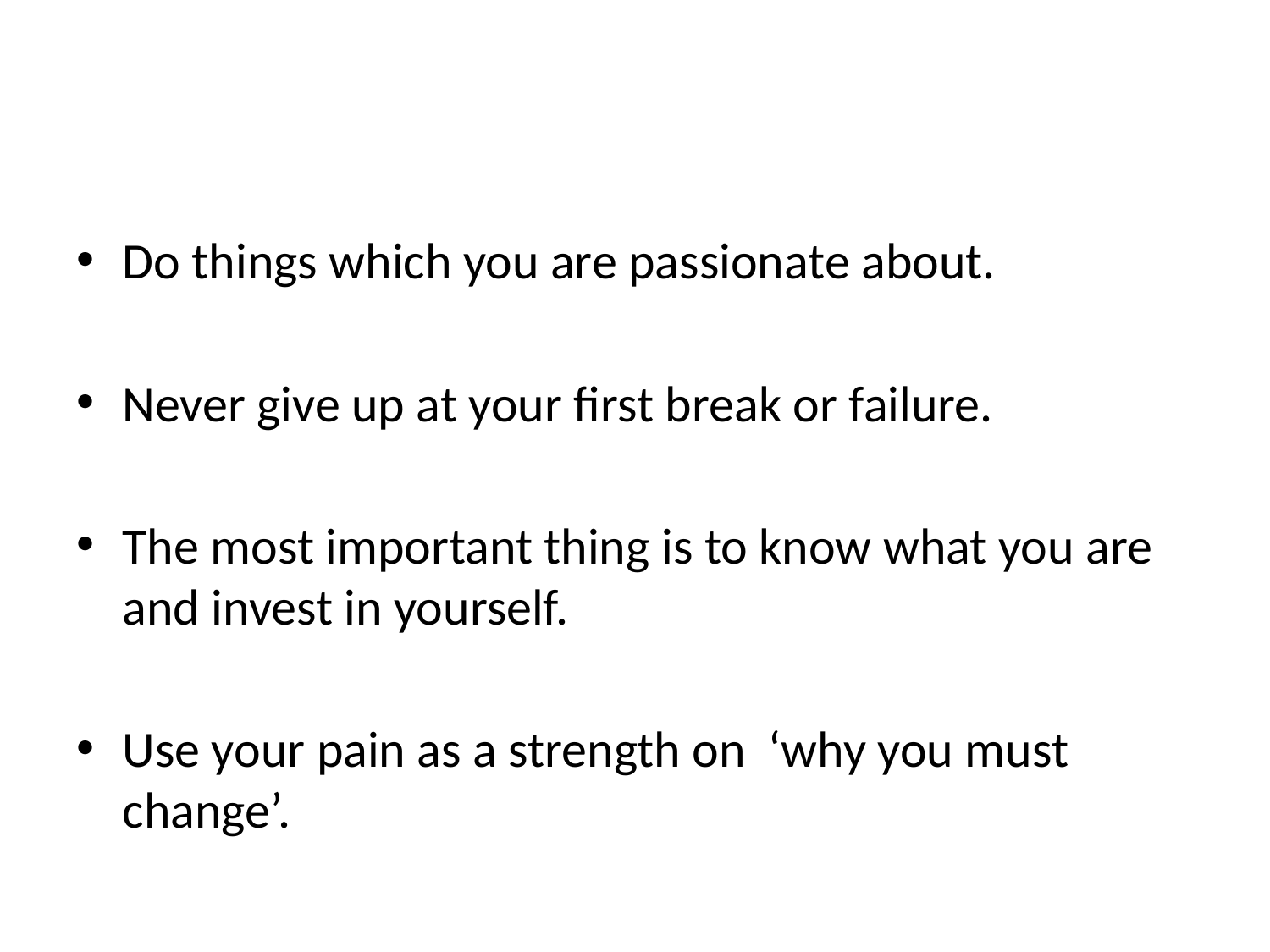

#
Do things which you are passionate about.

Never give up at your first break or failure.

The most important thing is to know what you are and invest in yourself.

Use your pain as a strength on  ‘why you must change’.